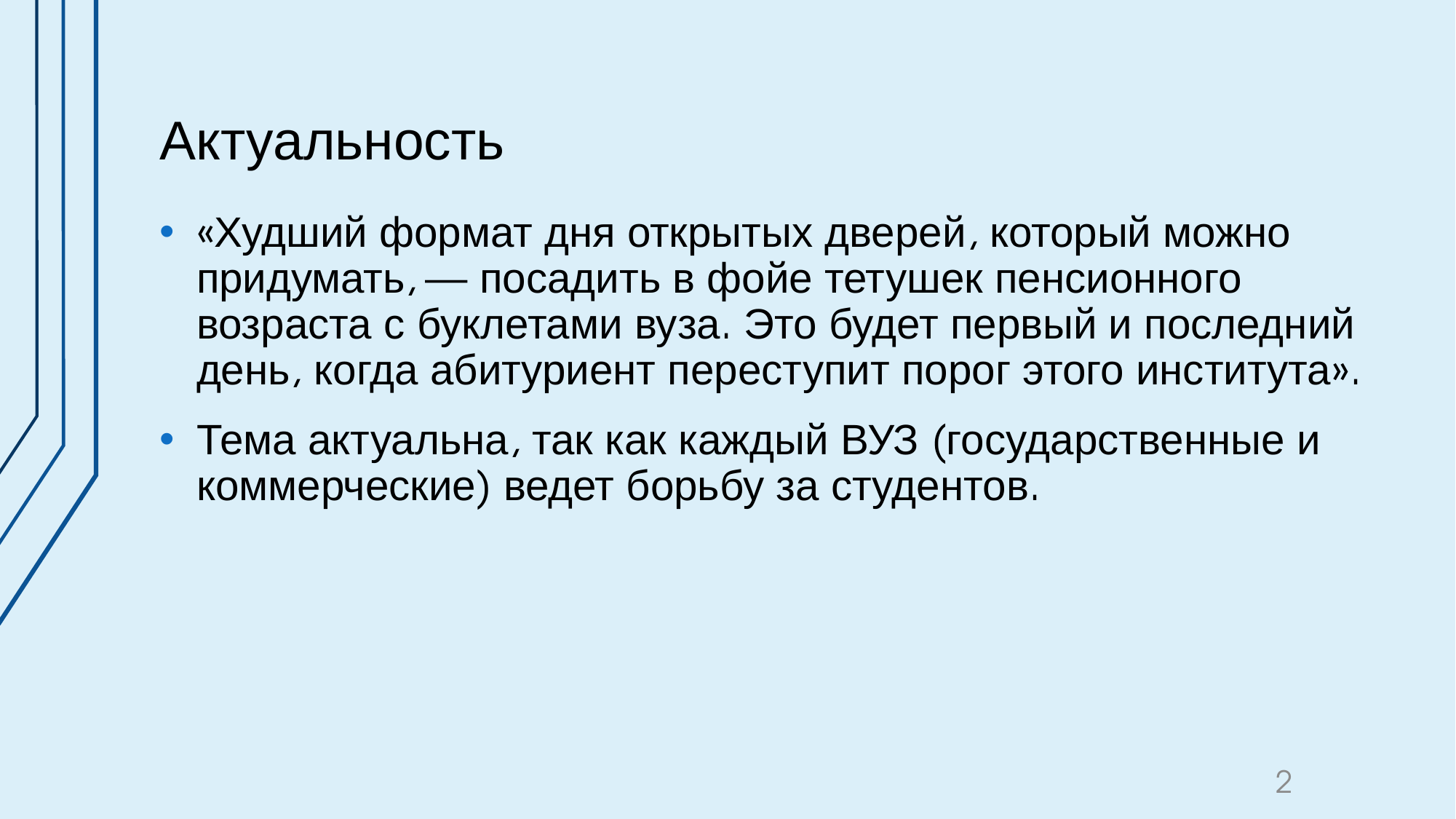

# Актуальность
«Худший формат дня открытых дверей, который можно придумать, — посадить в фойе тетушек пенсионного возраста с буклетами вуза. Это будет первый и последний день, когда абитуриент переступит порог этого института».
Тема актуальна, так как каждый ВУЗ (государственные и коммерческие) ведет борьбу за студентов.
2